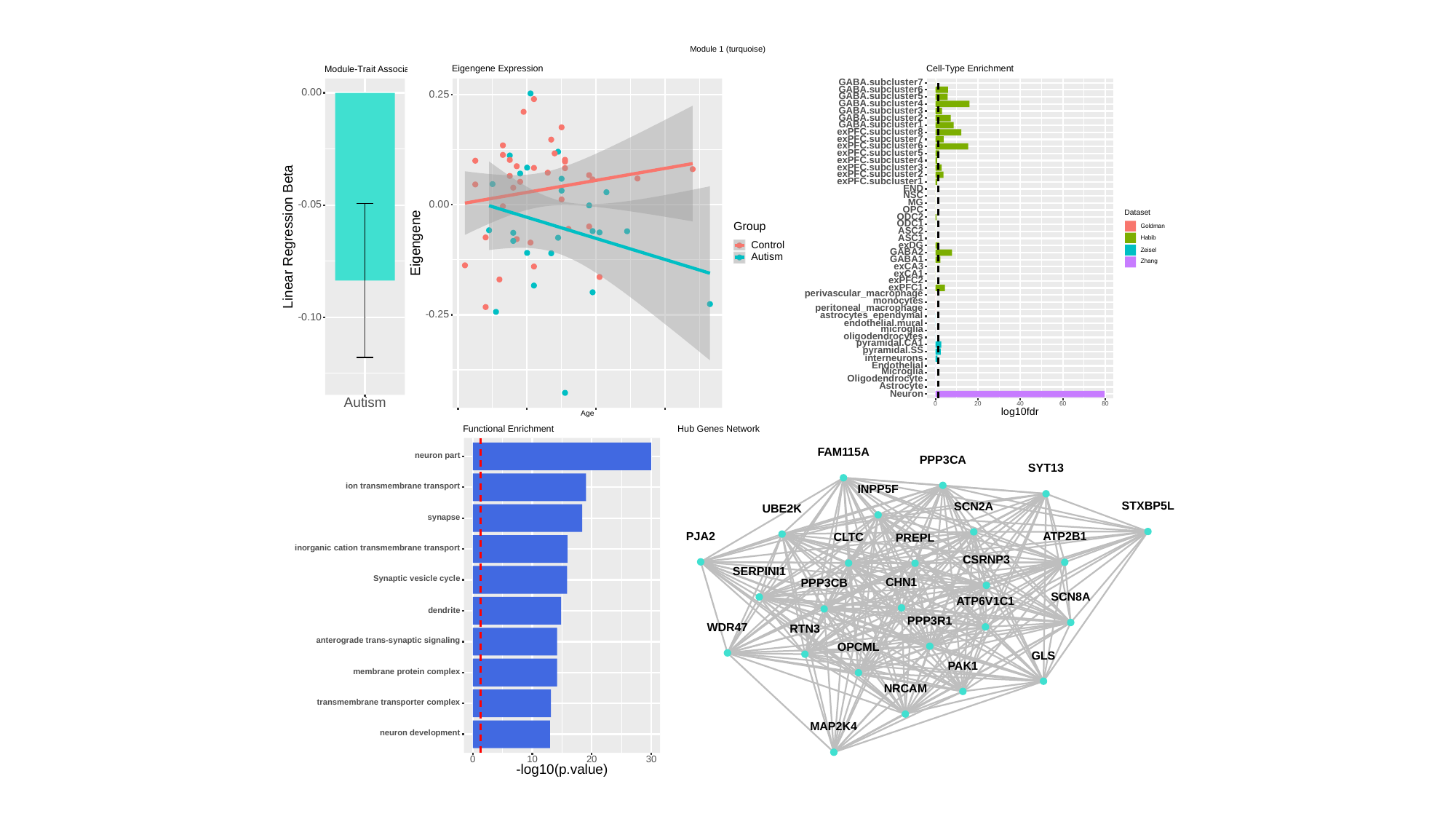

Module 1 (turquoise)

Cell-Type Enrichment
Eigengene Expression
Module-Trait Association

GABA.subcluster7

GABA.subcluster6

0.00

0.25

GABA.subcluster5

GABA.subcluster4

GABA.subcluster3

GABA.subcluster2

GABA.subcluster1

exPFC.subcluster8

exPFC.subcluster7

exPFC.subcluster6

exPFC.subcluster5

exPFC.subcluster4

exPFC.subcluster3

exPFC.subcluster2

exPFC.subcluster1

END

NSC

MG

0.00
-0.05

OPC

Dataset

ODC2

ODC1

Group
Goldman

ASC2

Linear Regression Beta

ASC1

Habib

Eigengene

Control
exDG

Zeisel
GABA2

Autism

GABA1

Zhang

exCA3

exCA1

exPFC2

exPFC1

perivascular_macrophage

monocytes

peritoneal_macrophage

astrocytes_ependymal
-0.25

-0.10

endothelial.mural

microglia

oligodendrocytes

pyramidal.CA1

pyramidal.SS

interneurons

Endothelial

Microglia

Oligodendrocyte

Astrocyte

Neuron

Autism

0
20
40
60
80
log10fdr

Age

Hub Genes Network
Functional Enrichment

FAM115A
neuron part
PPP3CA

SYT13

ion transmembrane transport

INPP5F

STXBP5L
SCN2A

UBE2K

synapse

PJA2
ATP2B1
CLTC

PREPL

inorganic cation transmembrane transport

CSRNP3

SERPINI1
Synaptic vesicle cycle
CHN1
PPP3CB

SCN8A

ATP6V1C1

dendrite

PPP3R1

WDR47
RTN3

anterograde trans-synaptic signaling

OPCML

GLS

PAK1
membrane protein complex

NRCAM

transmembrane transporter complex

MAP2K4
neuron development

0
10
20
30
-log10(p.value)